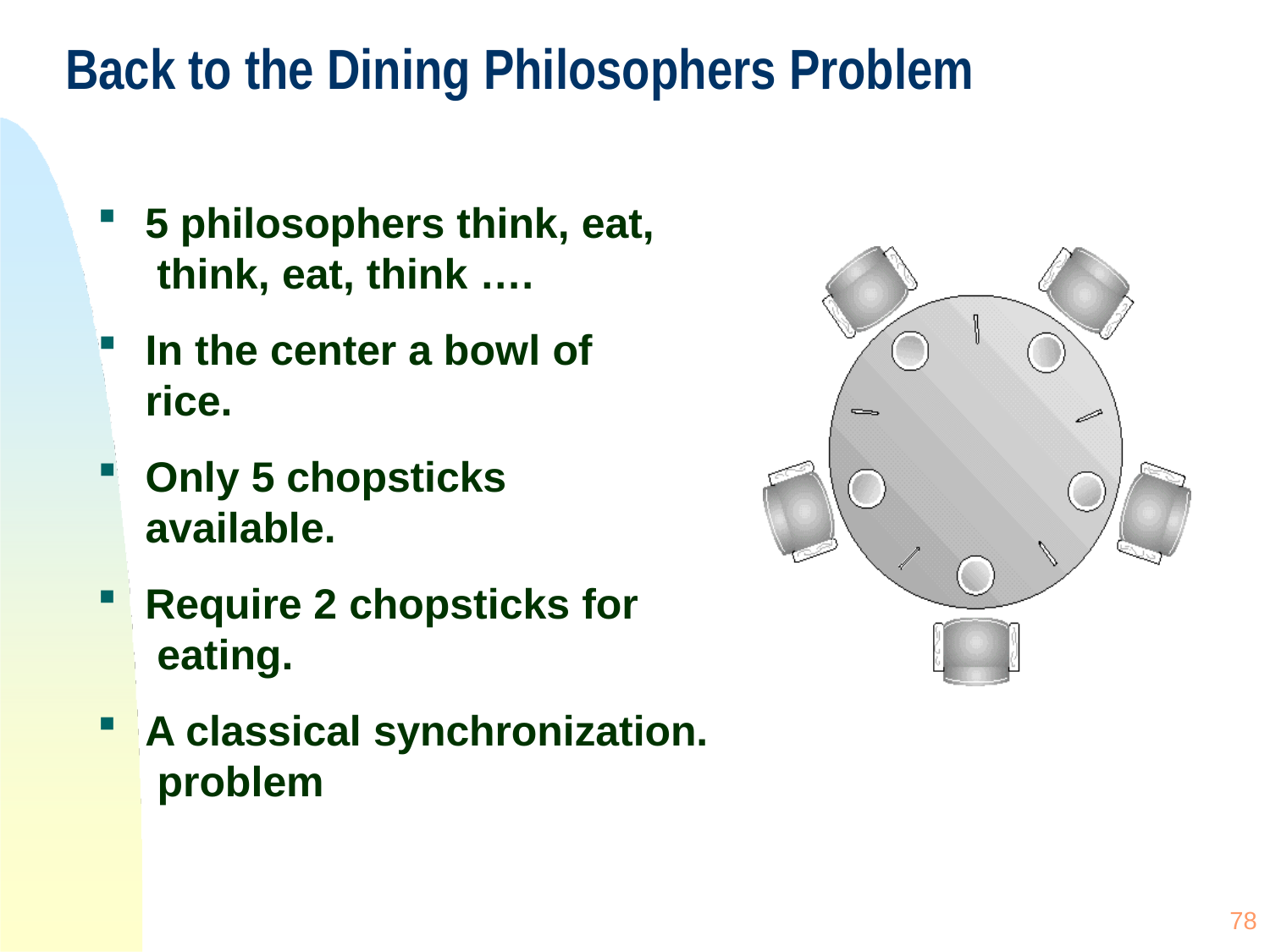

# Back to the Dining Philosophers Problem
5 philosophers think, eat,  think, eat, think ….
In the center a bowl of rice.
Only 5 chopsticks available.
Require 2 chopsticks for  eating.
A classical synchronization.  problem

78